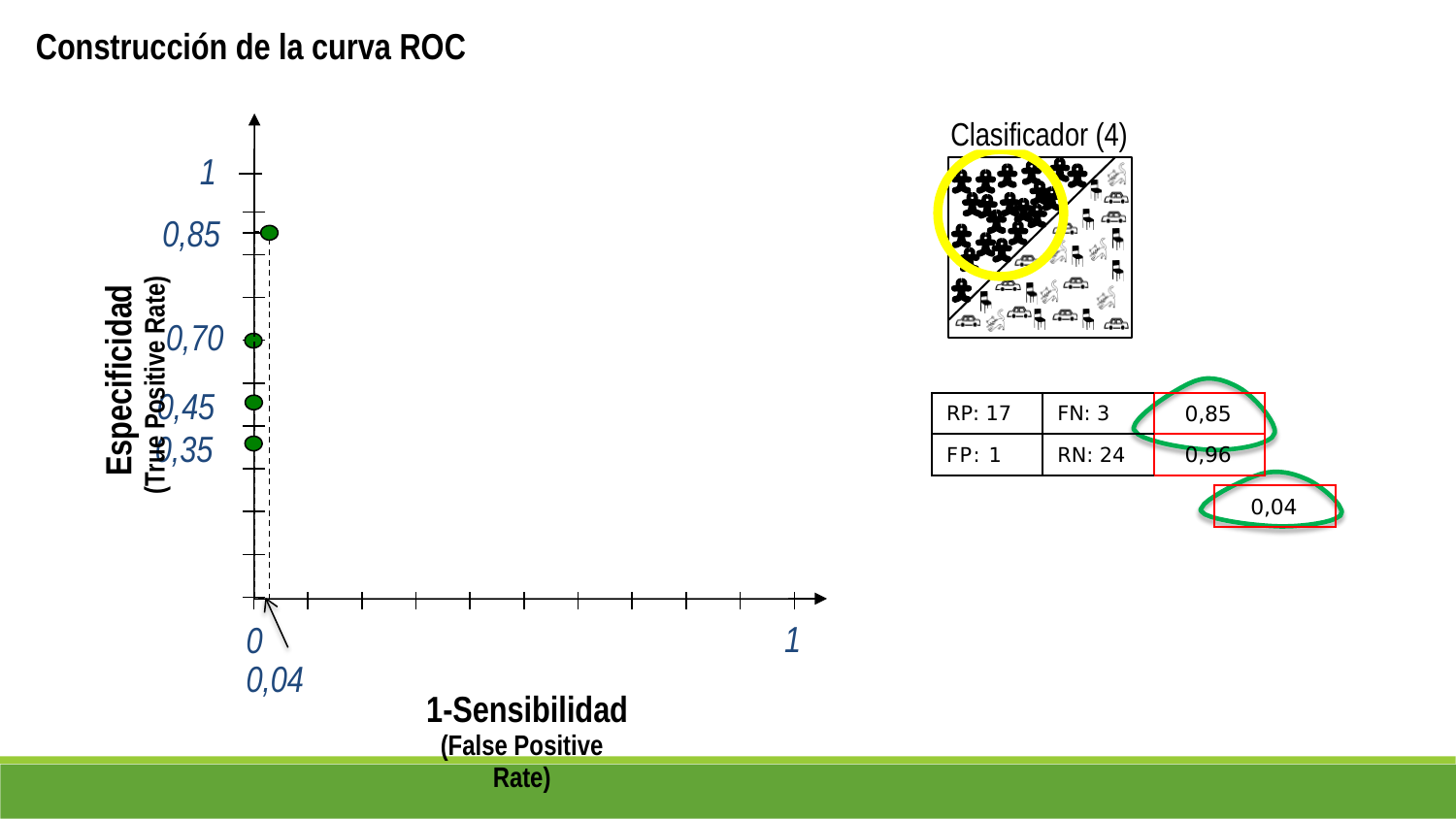

Construcción de la curva ROC

(4)

Clasificador (4)

1
0,85

0,70
0,45
0,35

Especificidad
(True Positive Rate)

RP: 17
FN: 3

0,85

FP: 1
RN: 24

0,96

0,04

0

1
0,04
1-Sensibilidad
(False Positive Rate)